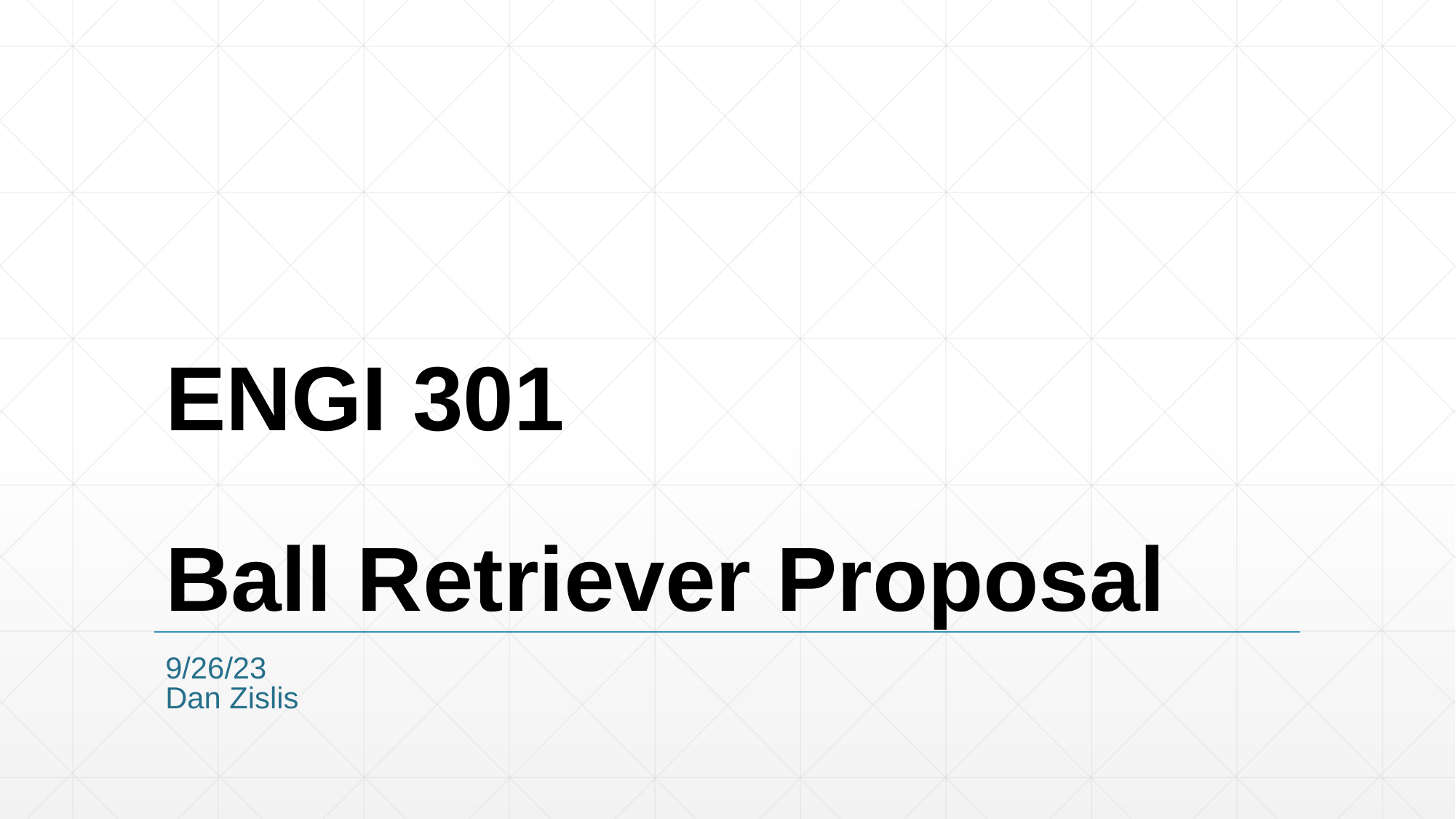

# ENGI 301 Ball Retriever Proposal
9/26/23
Dan Zislis